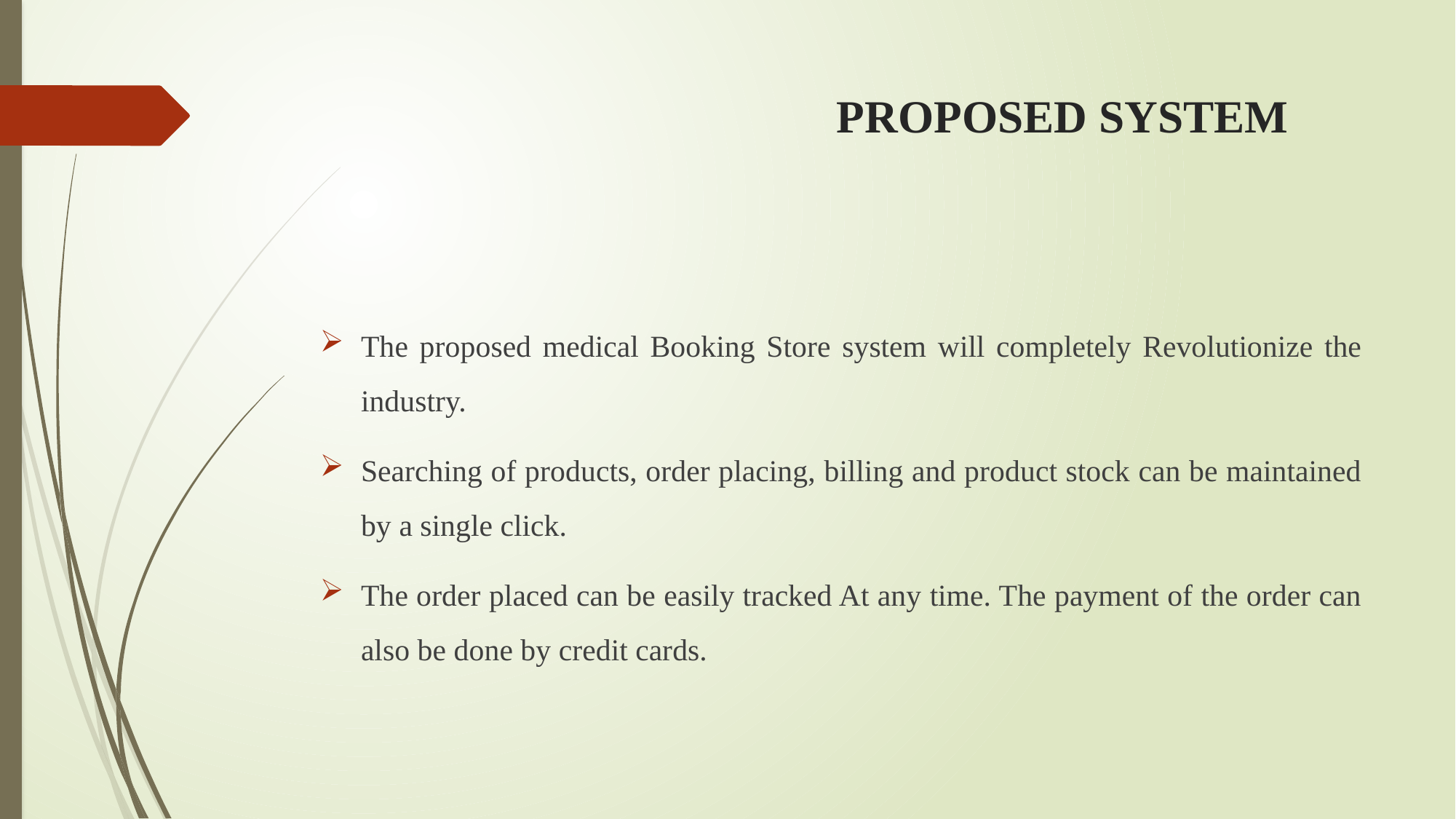

# PROPOSED SYSTEM

The proposed medical Booking Store system will completely Revolutionize the industry.
Searching of products, order placing, billing and product stock can be maintained by a single click.
The order placed can be easily tracked At any time. The payment of the order can also be done by credit cards.